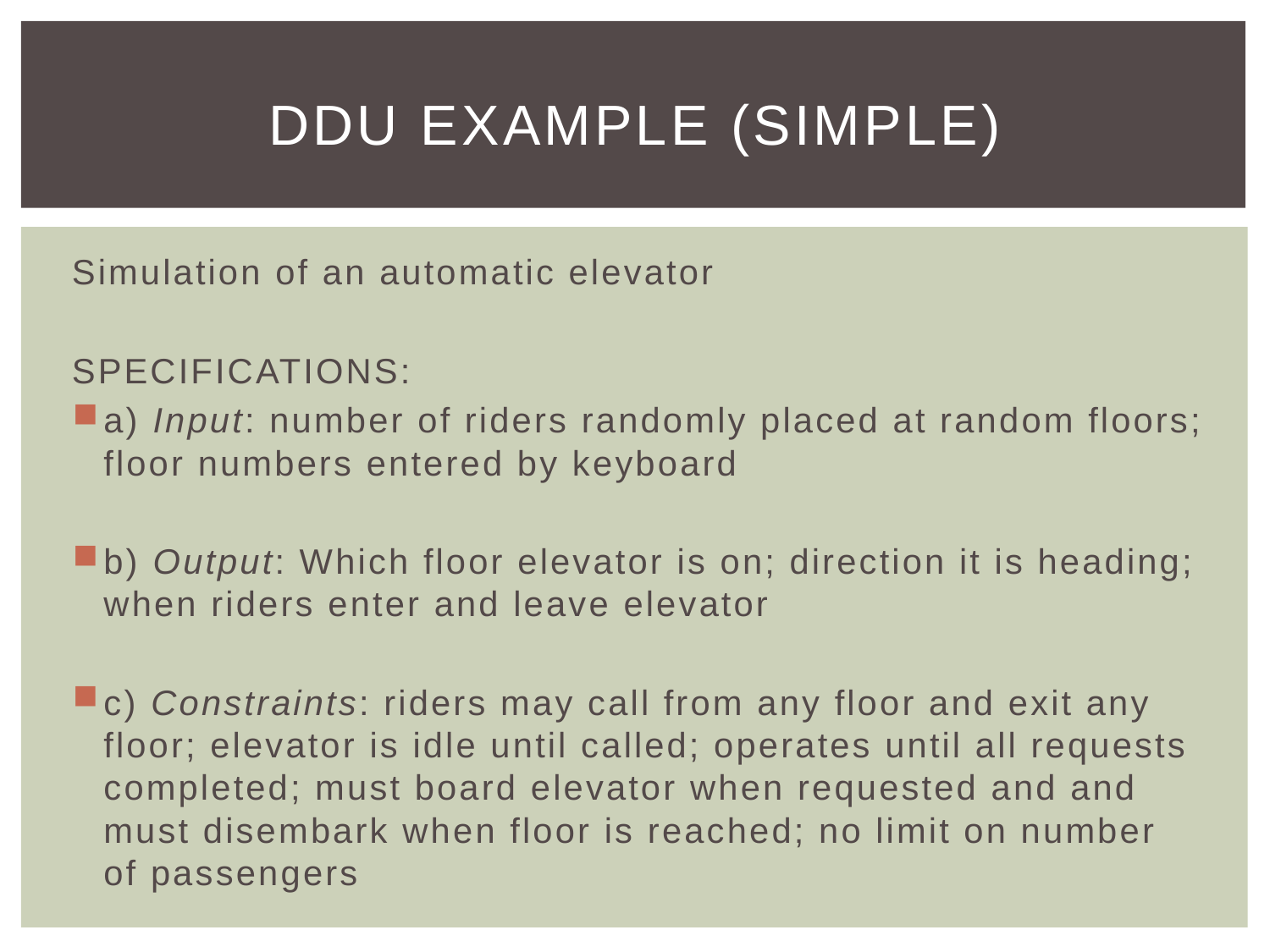

# DDU Example (simple)
Simulation of an automatic elevator

SPECIFICATIONS:
a) Input: number of riders randomly placed at random floors; floor numbers entered by keyboard

b) Output: Which floor elevator is on; direction it is heading; when riders enter and leave elevator

c) Constraints: riders may call from any floor and exit any floor; elevator is idle until called; operates until all requests completed; must board elevator when requested and and must disembark when floor is reached; no limit on number of passengers